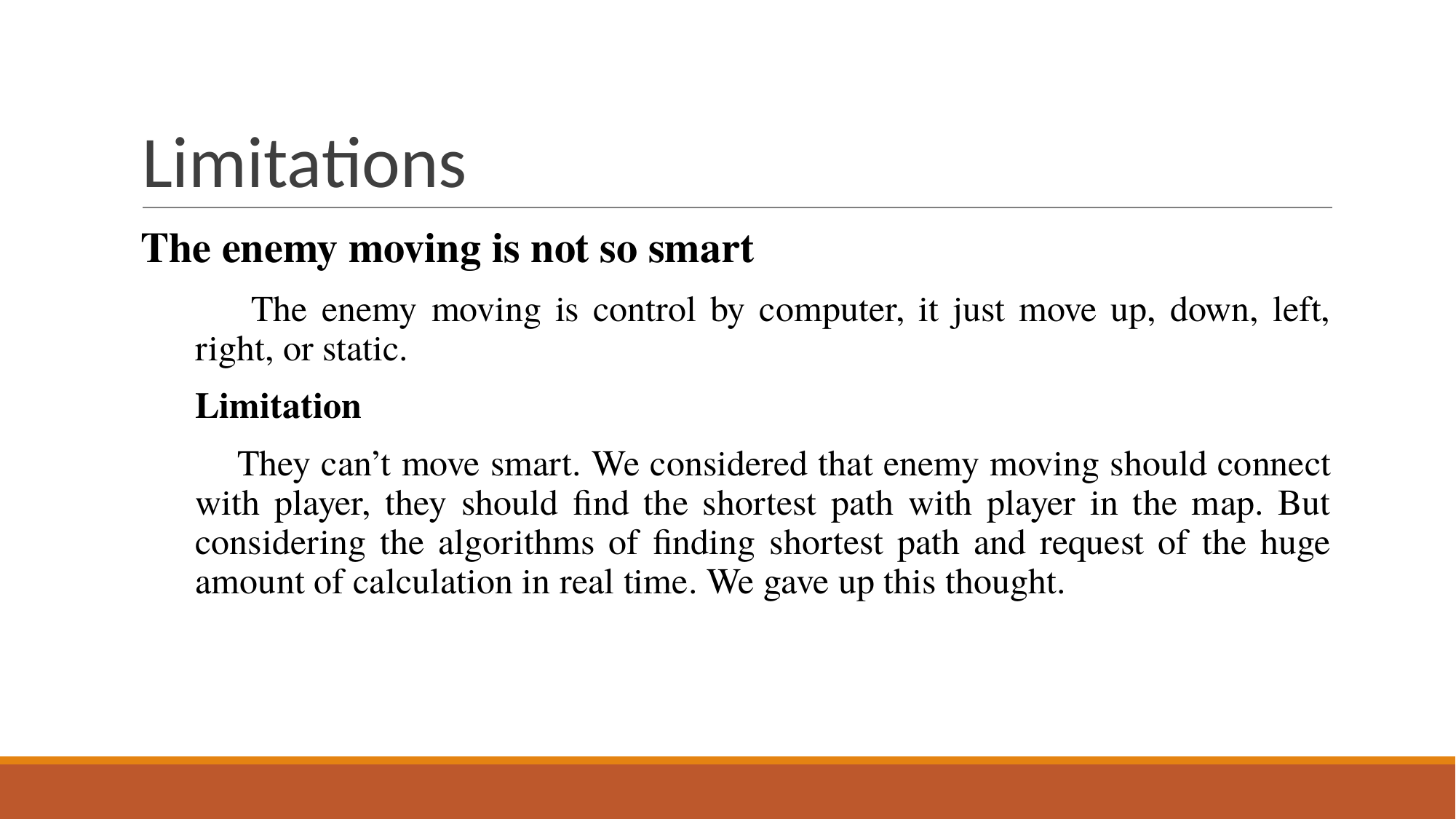

# Limitations
The enemy moving is not so smart
    The enemy moving is control by computer, it just move up, down, left, right, or static.
Limitation
    They can’t move smart. We considered that enemy moving should connect with player, they should find the shortest path with player in the map. But considering the algorithms of finding shortest path and request of the huge amount of calculation in real time. We gave up this thought.